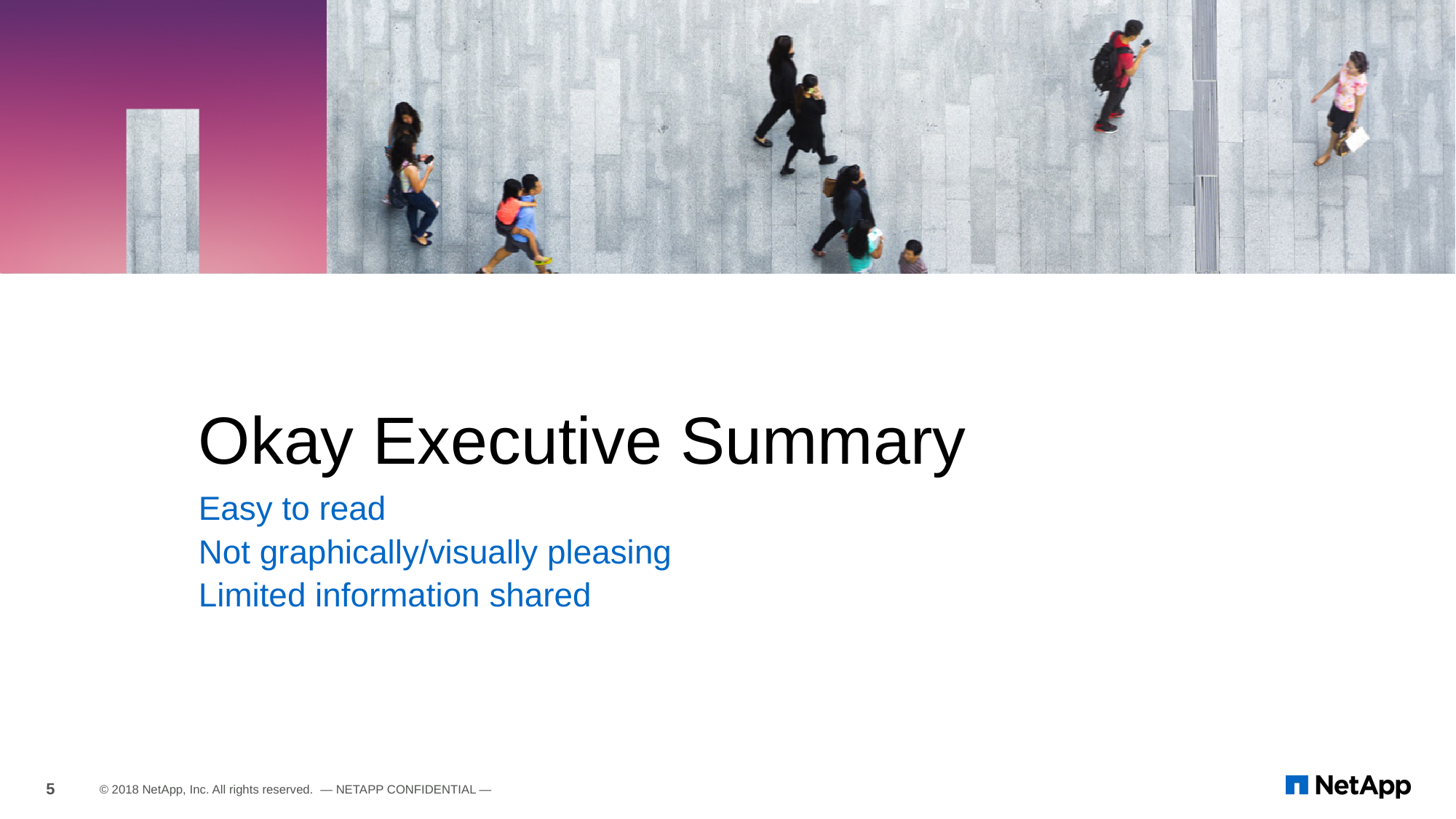

# Okay Executive Summary
Easy to read
Not graphically/visually pleasing
Limited information shared
5
© 2018 NetApp, Inc. All rights reserved.  — NETAPP CONFIDENTIAL —